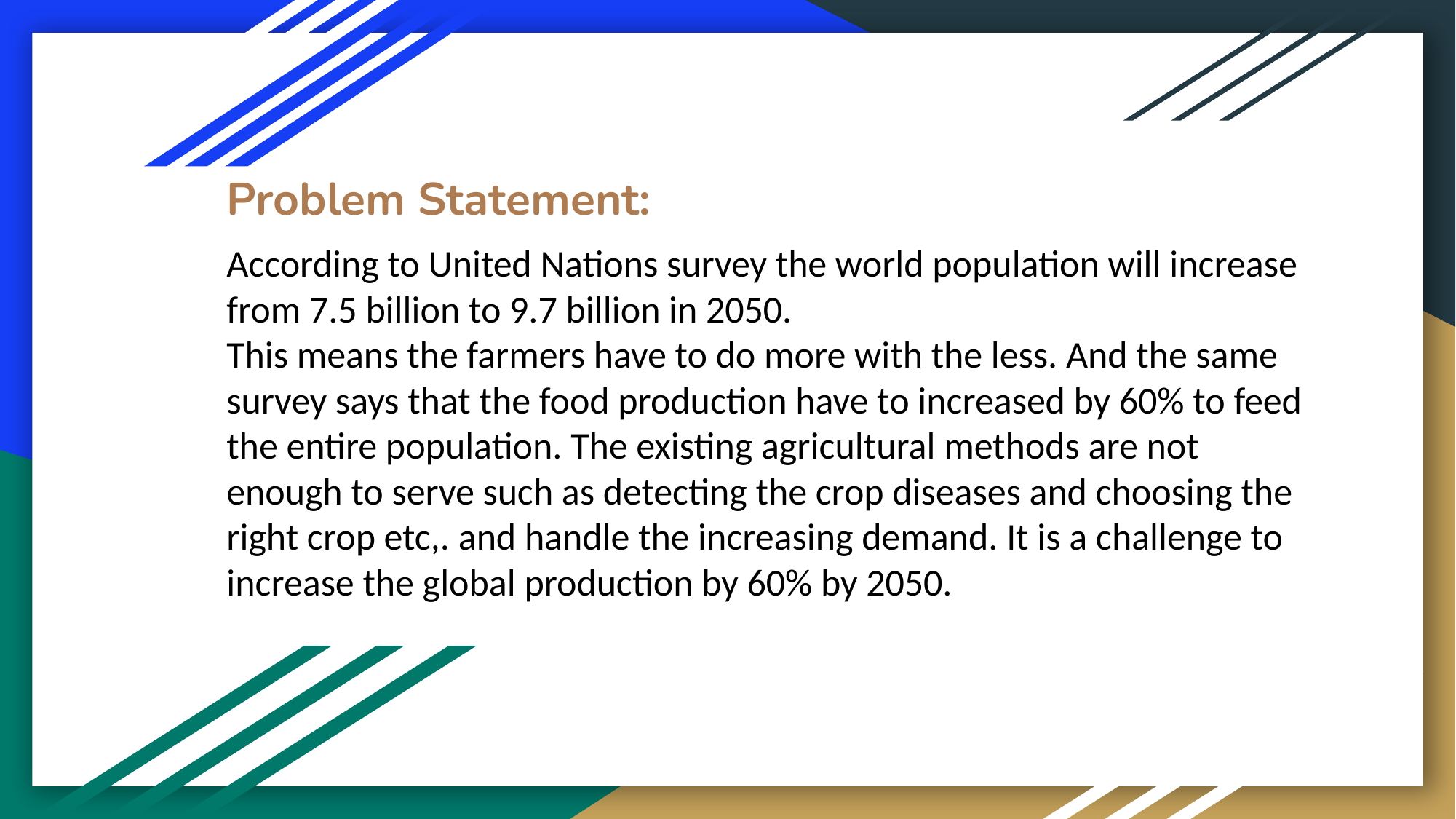

Problem Statement:
According to United Nations survey the world population will increase from 7.5 billion to 9.7 billion in 2050.
This means the farmers have to do more with the less. And the same survey says that the food production have to increased by 60% to feed the entire population. The existing agricultural methods are not enough to serve such as detecting the crop diseases and choosing the right crop etc,. and handle the increasing demand. It is a challenge to increase the global production by 60% by 2050.